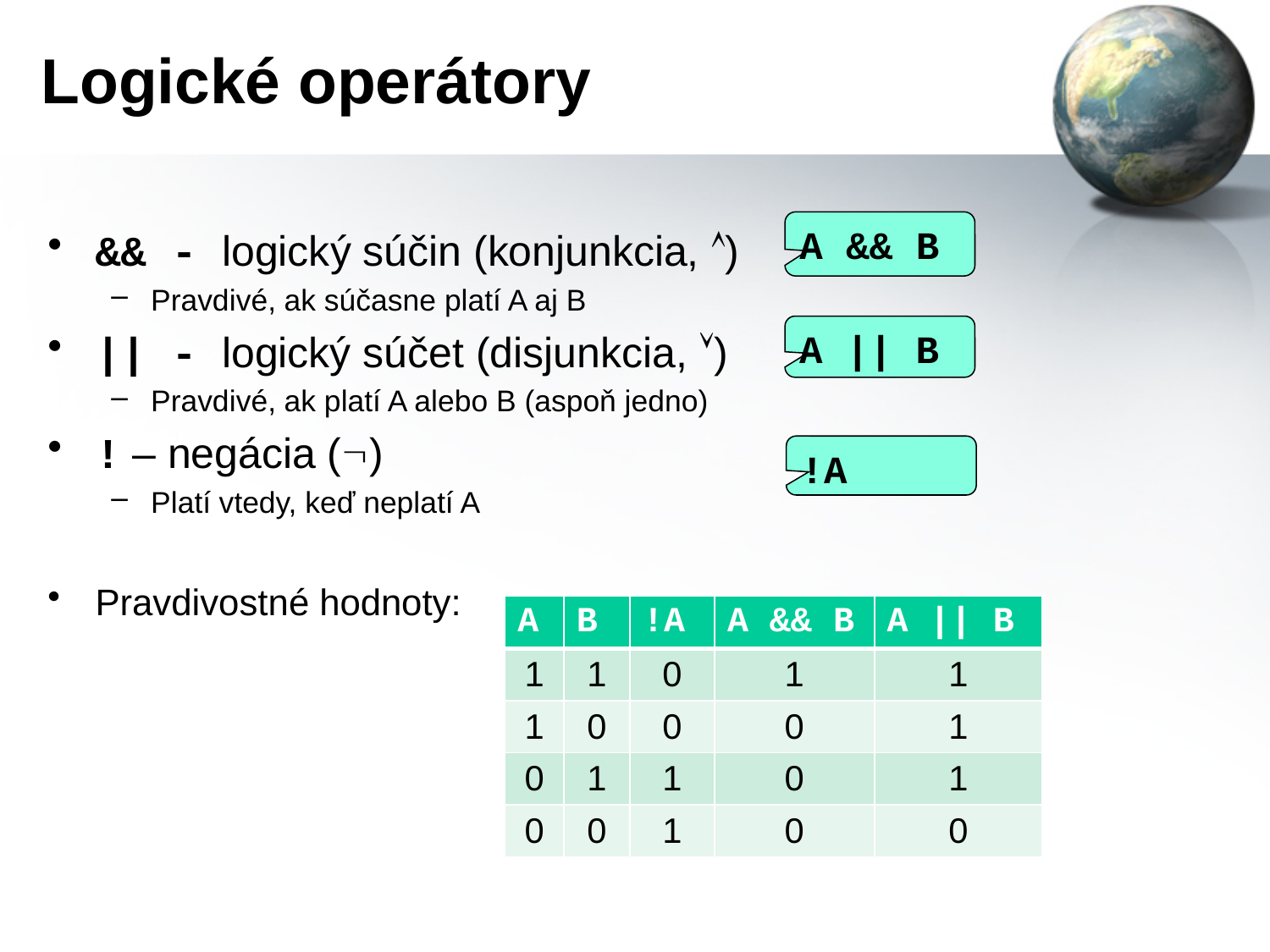

# Logické operátory
A && B

&& - logický súčin (konjunkcia, ∧)
Pravdivé, ak súčasne platí A aj B
|| - logický súčet (disjunkcia, ∨)
Pravdivé, ak platí A alebo B (aspoň jedno)
! – negácia (¬)
Platí vtedy, keď neplatí A

Pravdivostné hodnoty:
A || B

!A

| A | B | !A | A && B | A || B |
| --- | --- | --- | --- | --- |
| 1 | 1 | 0 | 1 | 1 |
| 1 | 0 | 0 | 0 | 1 |
| 0 | 1 | 1 | 0 | 1 |
| 0 | 0 | 1 | 0 | 0 |